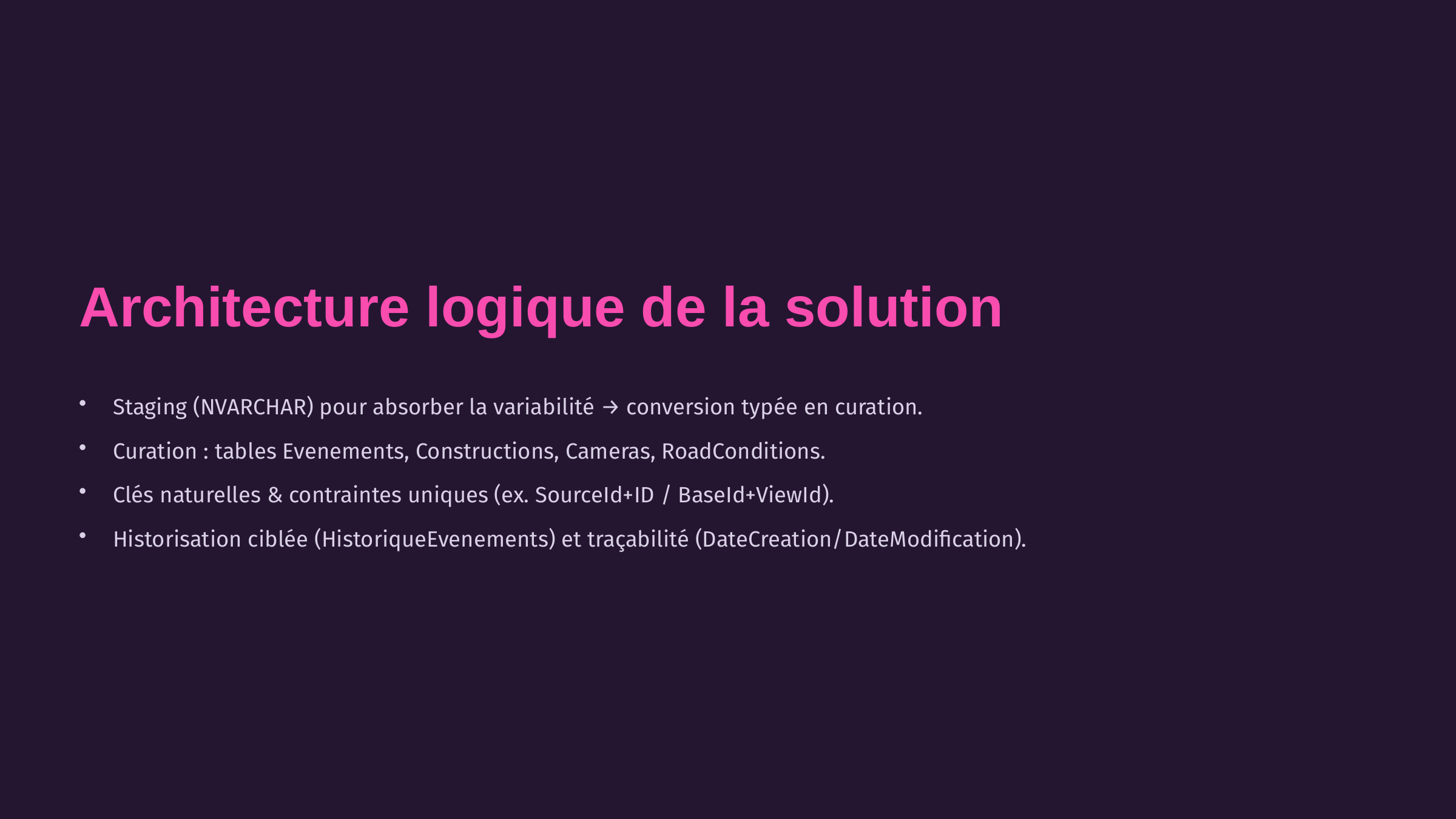

Architecture logique de la solution
Staging (NVARCHAR) pour absorber la variabilité → conversion typée en curation.
Curation : tables Evenements, Constructions, Cameras, RoadConditions.
Clés naturelles & contraintes uniques (ex. SourceId+ID / BaseId+ViewId).
Historisation ciblée (HistoriqueEvenements) et traçabilité (DateCreation/DateModification).